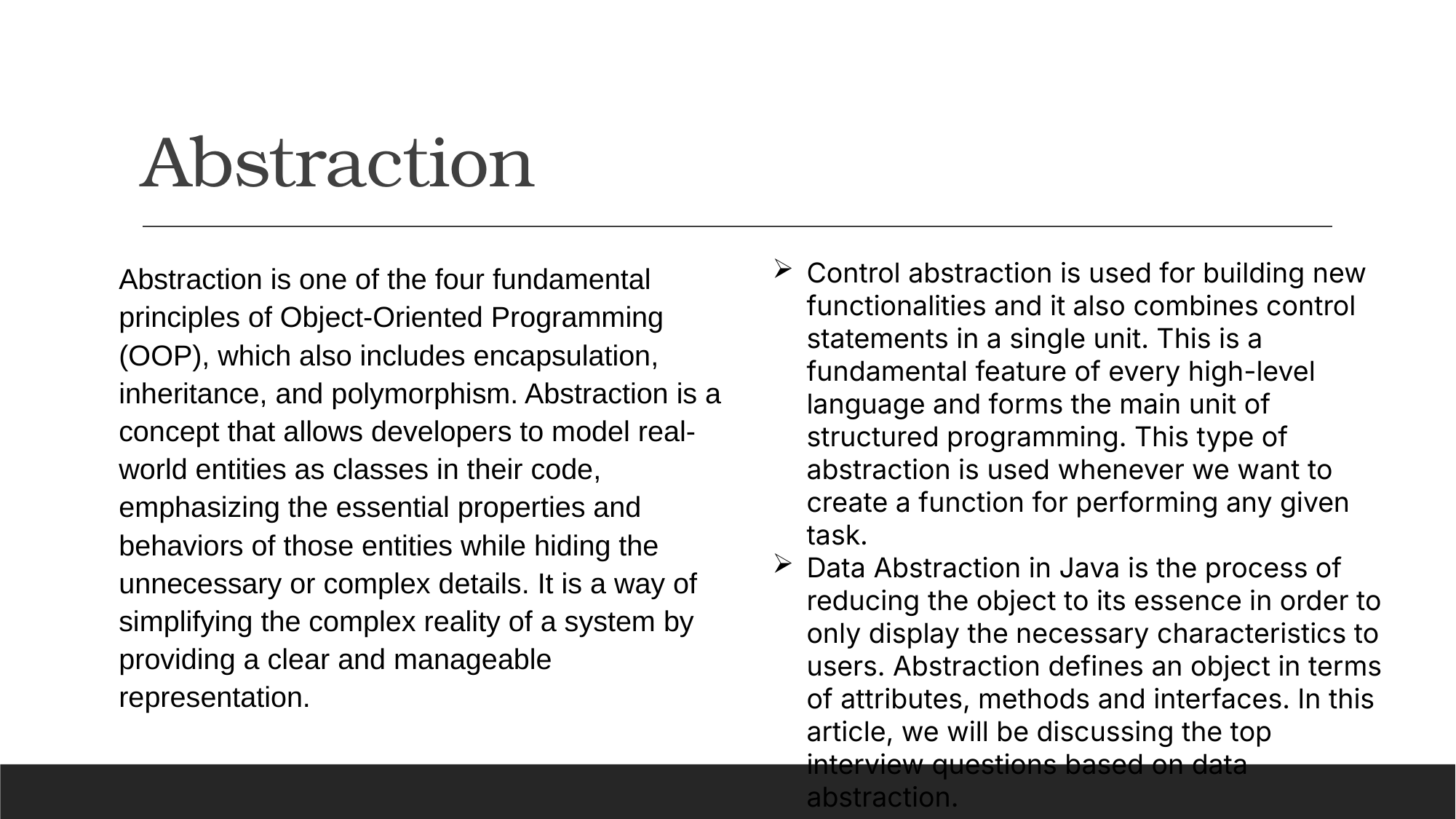

# Abstraction
Control abstraction is used for building new functionalities and it also combines control statements in a single unit. This is a fundamental feature of every high-level language and forms the main unit of structured programming. This type of abstraction is used whenever we want to create a function for performing any given task.
Data Abstraction in Java is the process of reducing the object to its essence in order to only display the necessary characteristics to users. Abstraction defines an object in terms of attributes, methods and interfaces. In this article, we will be discussing the top interview questions based on data abstraction.

Abstraction is one of the four fundamental principles of Object-Oriented Programming (OOP), which also includes encapsulation, inheritance, and polymorphism. Abstraction is a concept that allows developers to model real-world entities as classes in their code, emphasizing the essential properties and behaviors of those entities while hiding the unnecessary or complex details. It is a way of simplifying the complex reality of a system by providing a clear and manageable representation.